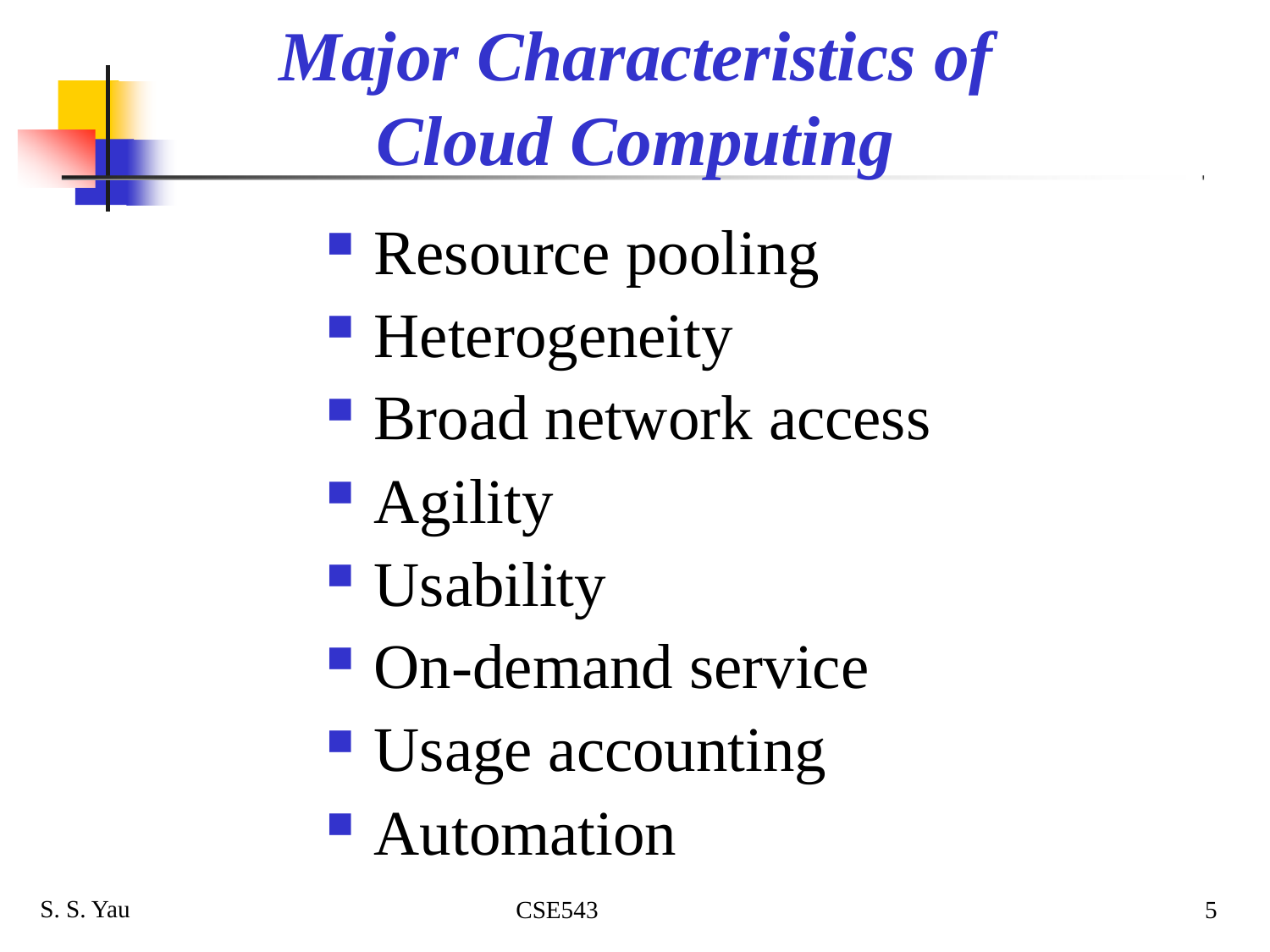

# Major Characteristics of Cloud Computing
Resource pooling
Heterogeneity
Broad network access
Agility
Usability
On-demand service
Usage accounting
Automation
S. S. Yau
CSE543
5